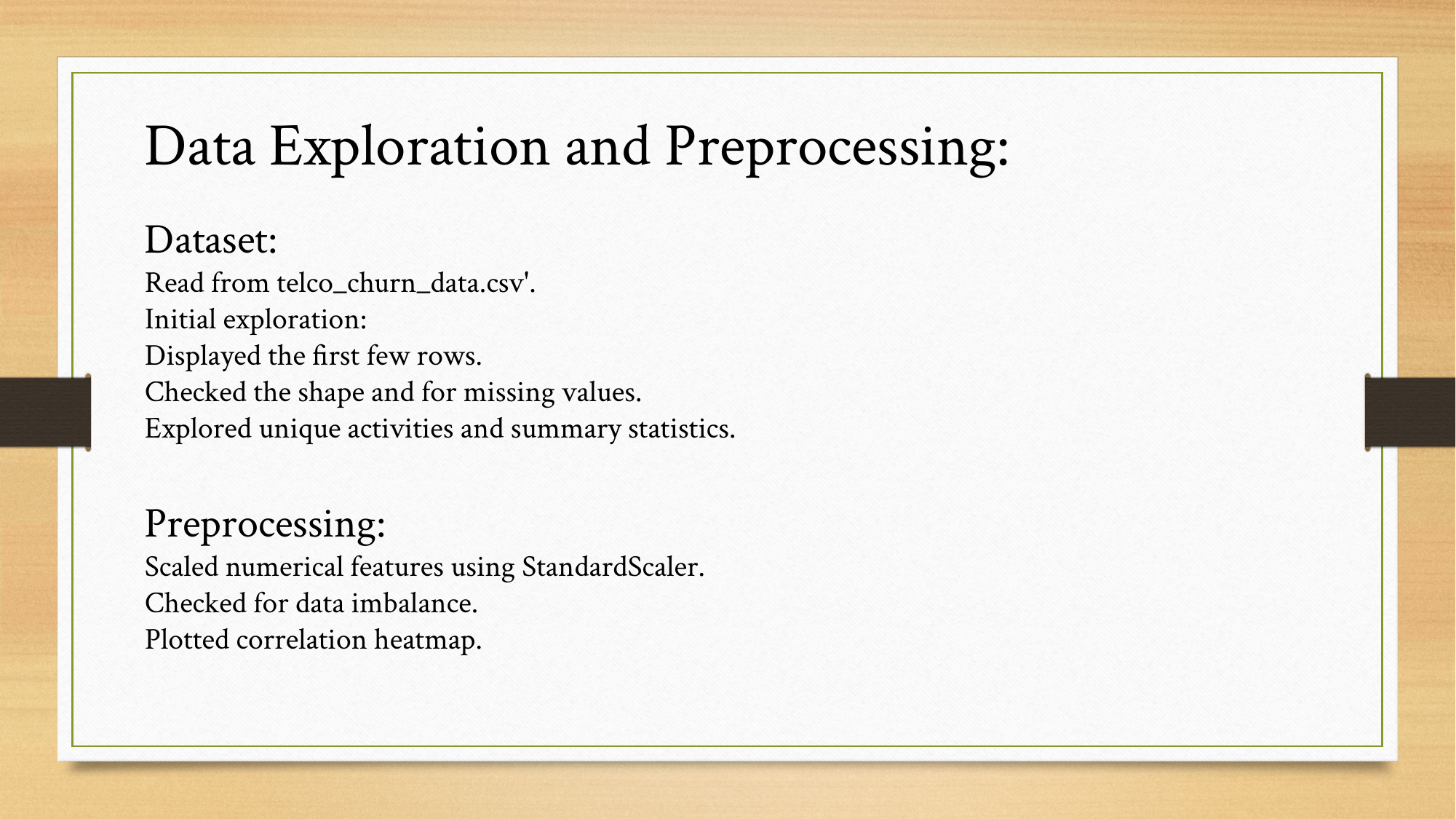

Data Exploration and Preprocessing:

Dataset:
Read from telco_churn_data.csv'.
Initial exploration:
Displayed the first few rows.
Checked the shape and for missing values.
Explored unique activities and summary statistics.

Preprocessing:
Scaled numerical features using StandardScaler.
Checked for data imbalance.
Plotted correlation heatmap.